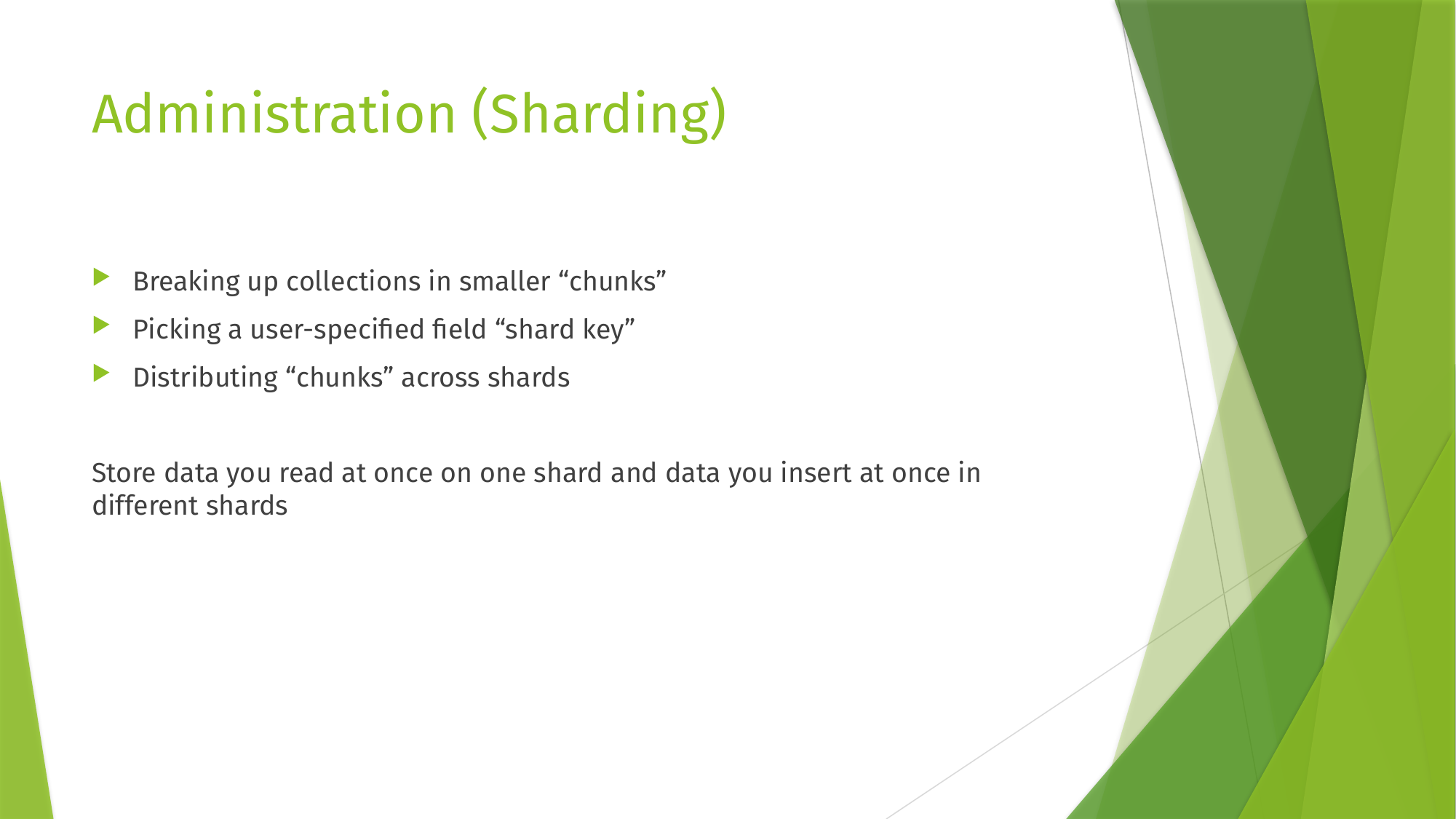

# Administration (Sharding)
Breaking up collections in smaller “chunks”
Picking a user-specified field “shard key”
Distributing “chunks” across shards

Store data you read at once on one shard and data you insert at once in different shards